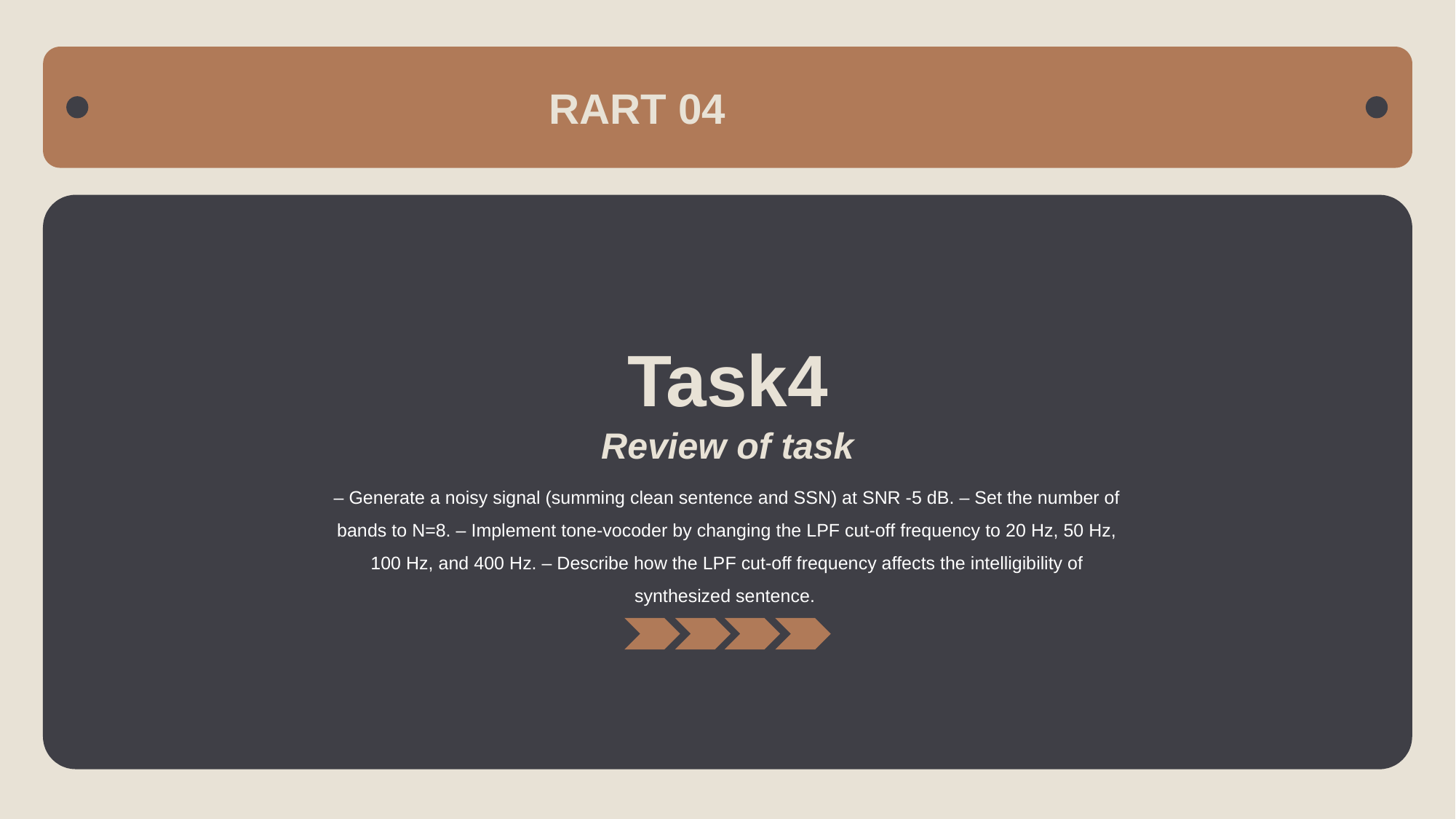

RART 04

Task4
Review of task
– Generate a noisy signal (summing clean sentence and SSN) at SNR -5 dB. – Set the number of bands to N=8. – Implement tone-vocoder by changing the LPF cut-off frequency to 20 Hz, 50 Hz, 100 Hz, and 400 Hz. – Describe how the LPF cut-off frequency affects the intelligibility of synthesized sentence.